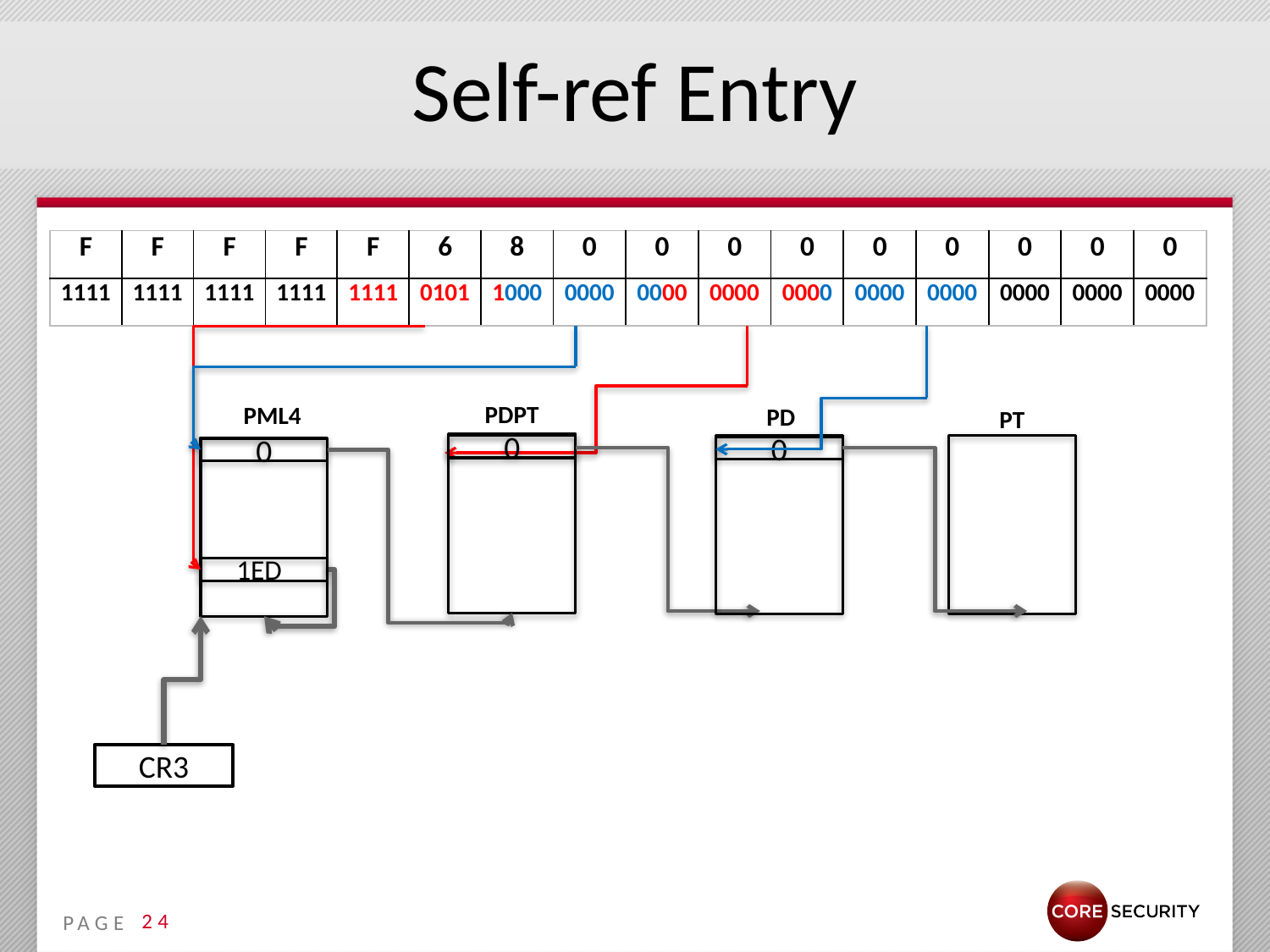

# Self-ref Entry
| F | F | F | F | F | 6 | 8 | 0 | 0 | 0 | 0 | 0 | 0 | 0 | 0 | 0 |
| --- | --- | --- | --- | --- | --- | --- | --- | --- | --- | --- | --- | --- | --- | --- | --- |
| 1111 | 1111 | 1111 | 1111 | 1111 | 0101 | 1000 | 0000 | 0000 | 0000 | 0000 | 0000 | 0000 | 0000 | 0000 | 0000 |
PDPT

PML4

PD

PT

0
0
0
1ED

CR3
24